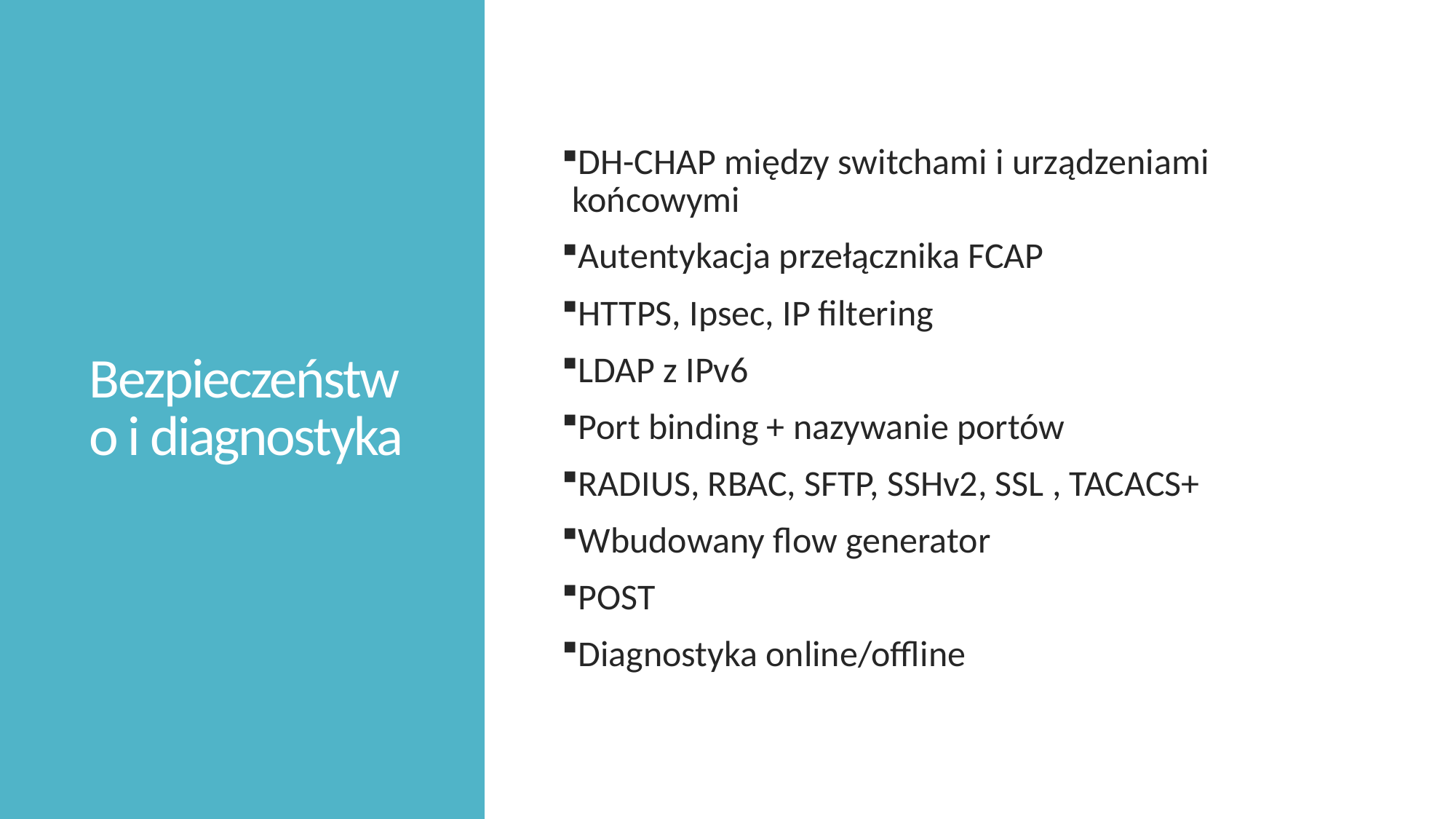

# Bezpieczeństwo i diagnostyka
DH-CHAP między switchami i urządzeniami końcowymi
Autentykacja przełącznika FCAP
HTTPS, Ipsec, IP filtering
LDAP z IPv6
Port binding + nazywanie portów
RADIUS, RBAC, SFTP, SSHv2, SSL , TACACS+
Wbudowany flow generator
POST
Diagnostyka online/offline